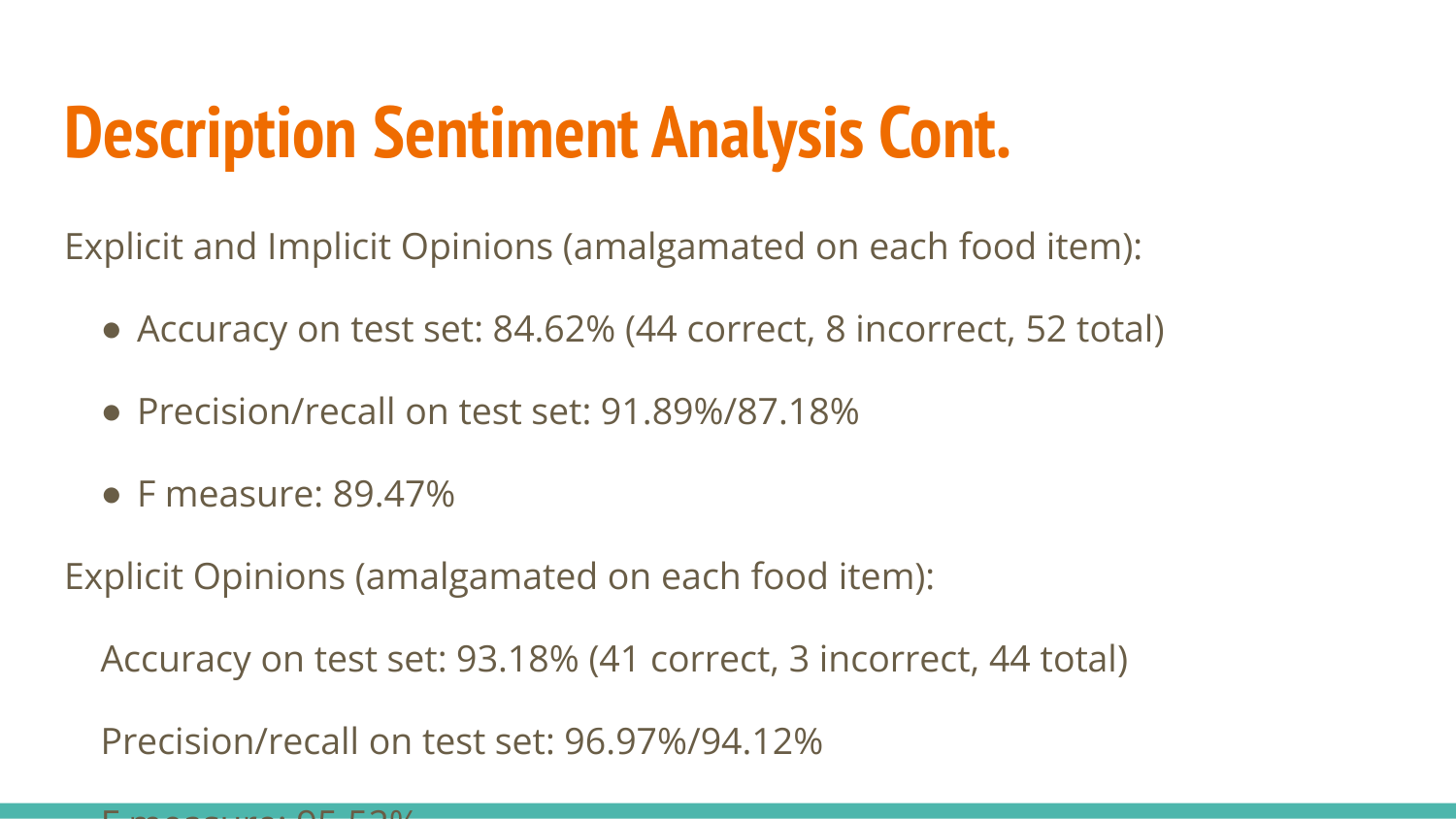

# Description Sentiment Analysis Cont.
Explicit and Implicit Opinions (amalgamated on each food item):
Accuracy on test set: 84.62% (44 correct, 8 incorrect, 52 total)
Precision/recall on test set: 91.89%/87.18%
F measure: 89.47%
Explicit Opinions (amalgamated on each food item):
Accuracy on test set: 93.18% (41 correct, 3 incorrect, 44 total)
Precision/recall on test set: 96.97%/94.12%
F measure: 95.52%